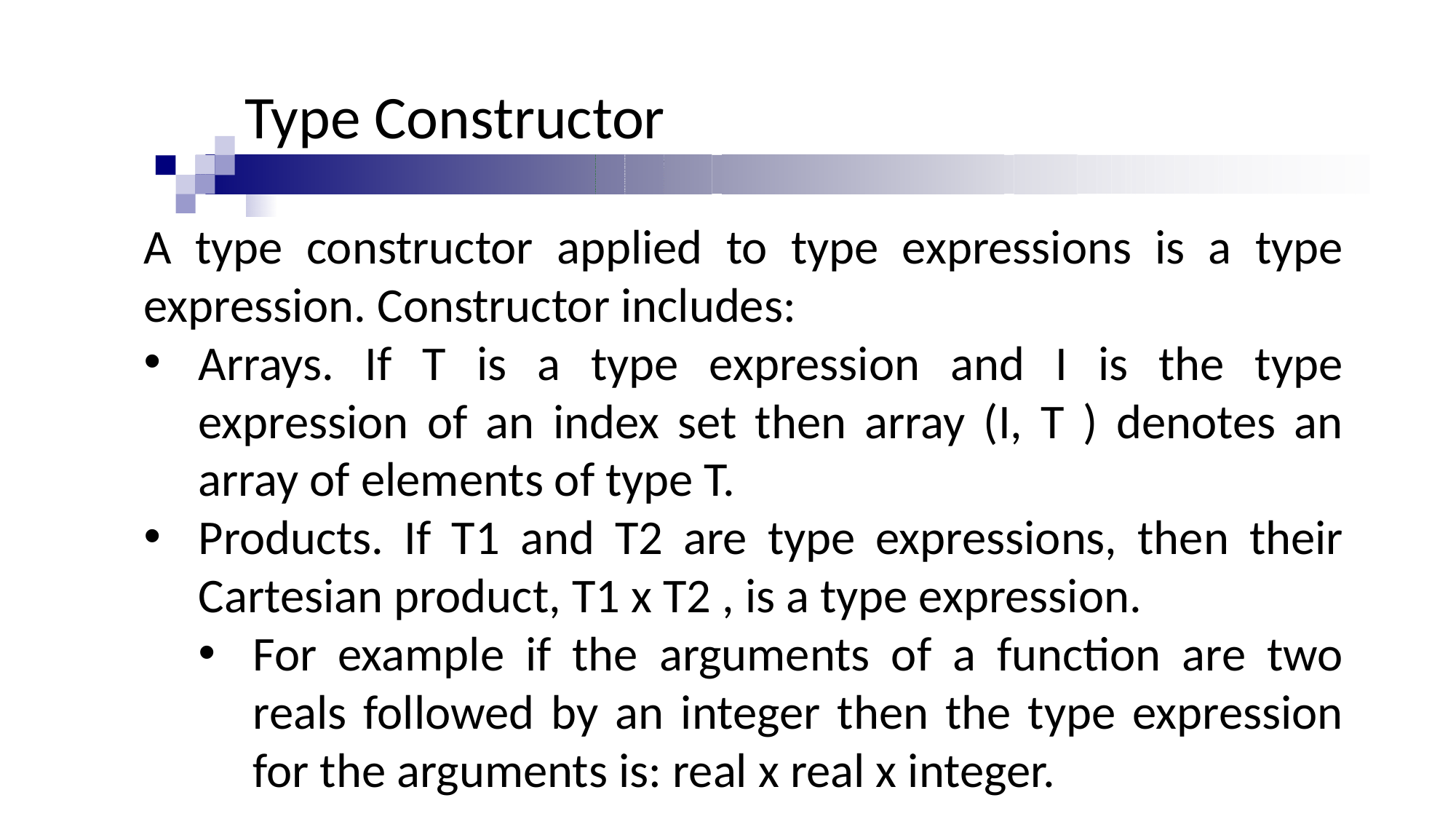

# Type Constructor

A type constructor applied to type expressions is a type expression. Constructor includes:
Arrays. If T is a type expression and I is the type expression of an index set then array (I, T ) denotes an array of elements of type T.
Products. If T1 and T2 are type expressions, then their Cartesian product, T1 x T2 , is a type expression.
For example if the arguments of a function are two reals followed by an integer then the type expression for the arguments is: real x real x integer.